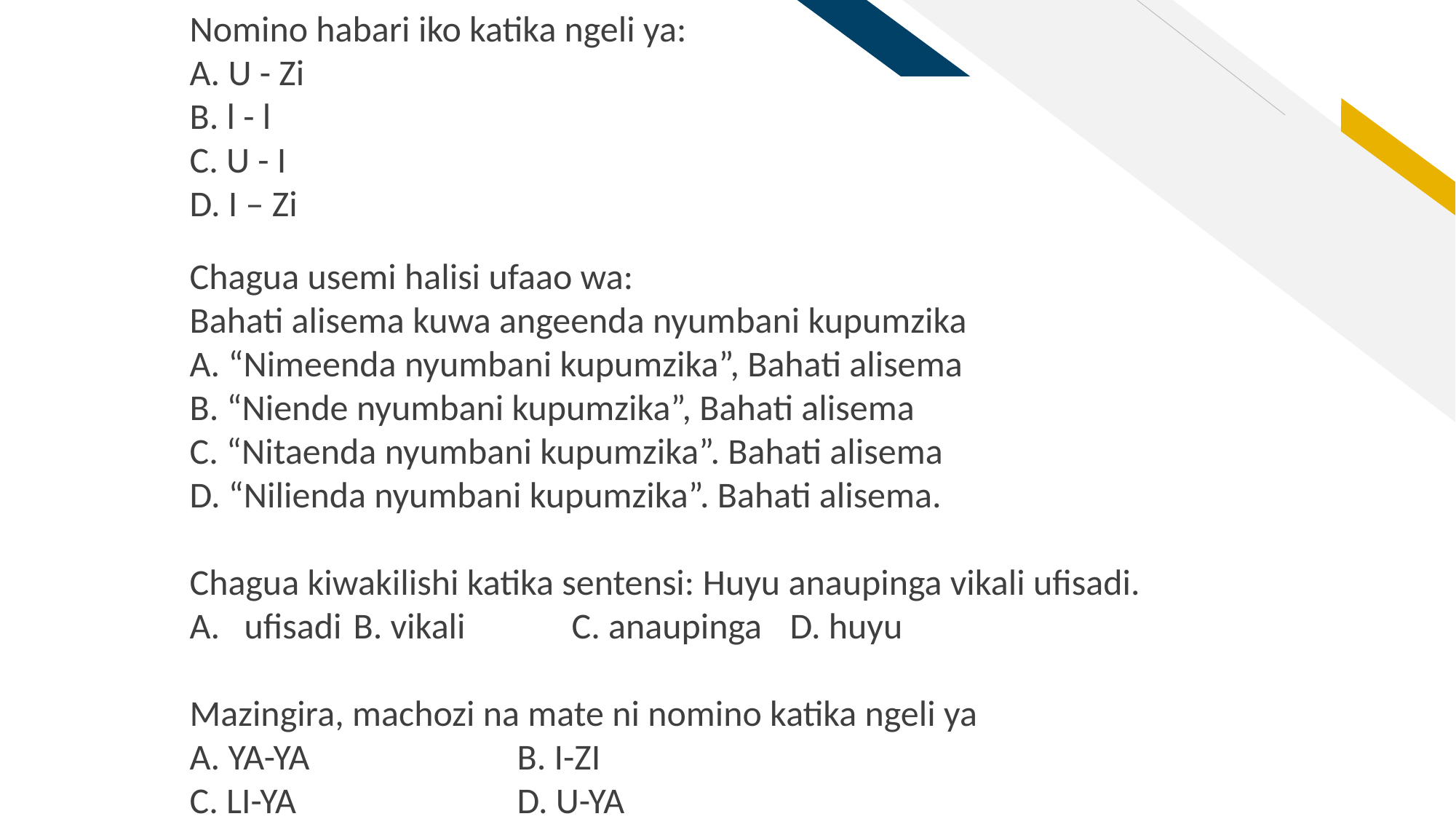

Nomino habari iko katika ngeli ya:
A. U - Zi
B. l - l
C. U - I
D. I – Zi

Chagua usemi halisi ufaao wa:
Bahati alisema kuwa angeenda nyumbani kupumzika
A. “Nimeenda nyumbani kupumzika”, Bahati alisema
B. “Niende nyumbani kupumzika”, Bahati alisema
C. “Nitaenda nyumbani kupumzika”. Bahati alisema
D. “Nilienda nyumbani kupumzika”. Bahati alisema.

Chagua kiwakilishi katika sentensi: Huyu anaupinga vikali ufisadi.
ufisadi 	B. vikali	C. anaupinga 	D. huyu

Mazingira, machozi na mate ni nomino katika ngeli ya
A. YA-YA 		B. I-ZI
C. LI-YA 		D. U-YA